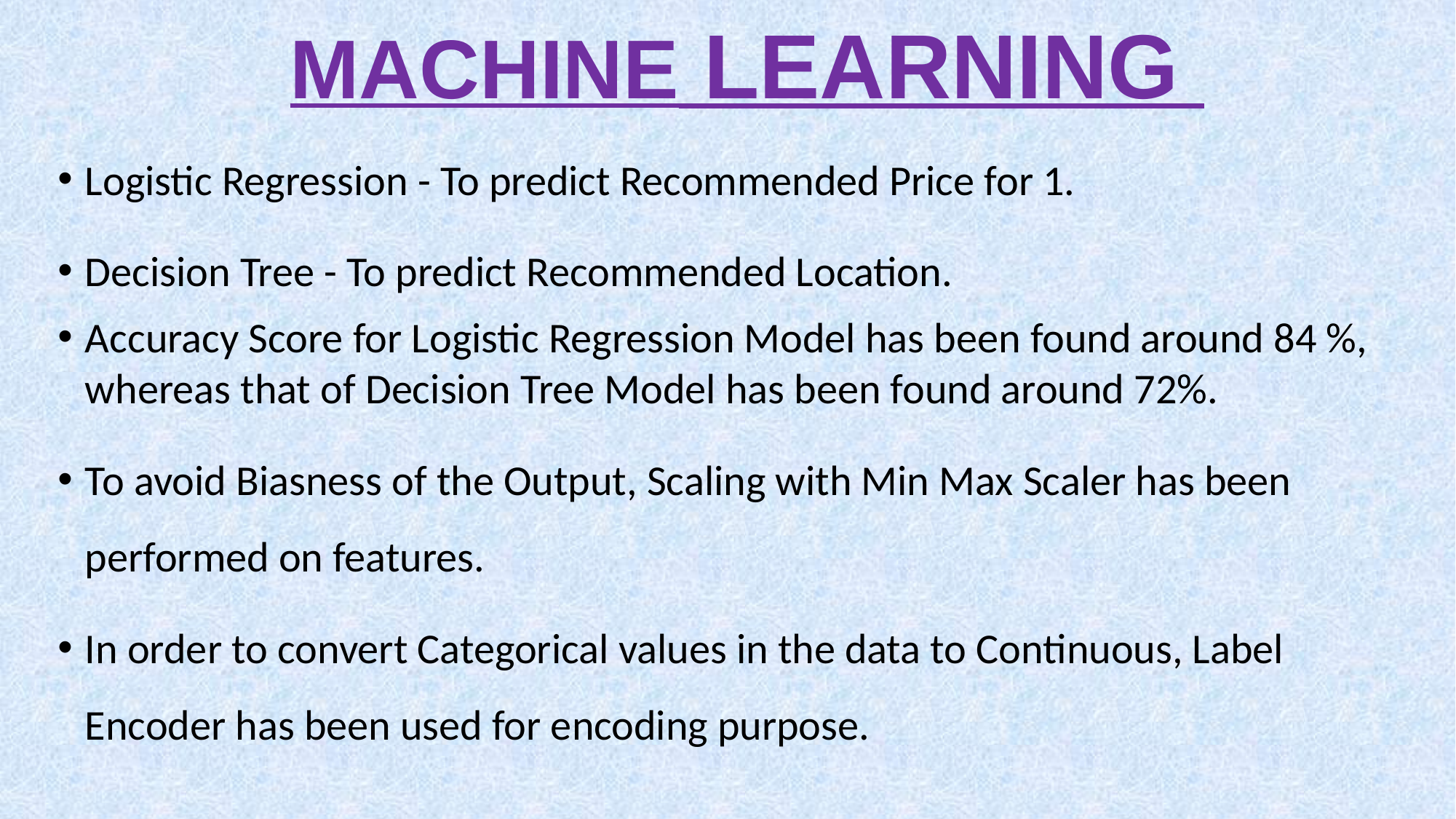

# MACHINE LEARNING
Logistic Regression - To predict Recommended Price for 1.
Decision Tree - To predict Recommended Location.
Accuracy Score for Logistic Regression Model has been found around 84 %, whereas that of Decision Tree Model has been found around 72%.
To avoid Biasness of the Output, Scaling with Min Max Scaler has been performed on features.
In order to convert Categorical values in the data to Continuous, Label Encoder has been used for encoding purpose.